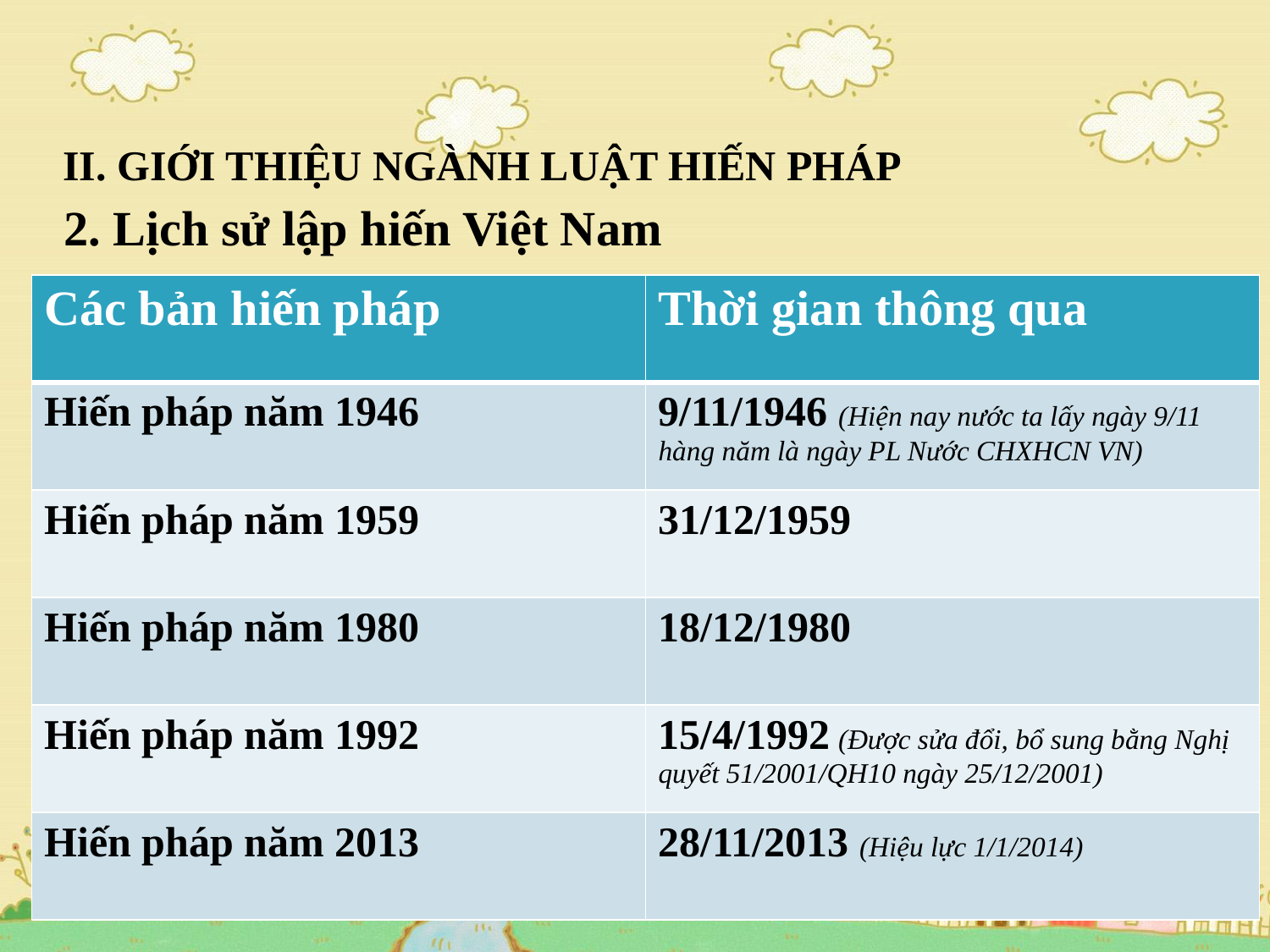

# II. GIỚI THIỆU NGÀNH LUẬT HIẾN PHÁP
2. Lịch sử lập hiến Việt Nam

| Các bản hiến pháp | Thời gian thông qua |
| --- | --- |
| Hiến pháp năm 1946 | 9/11/1946 (Hiện nay nước ta lấy ngày 9/11 hàng năm là ngày PL Nước CHXHCN VN) |
| Hiến pháp năm 1959 | 31/12/1959 |
| Hiến pháp năm 1980 | 18/12/1980 |
| Hiến pháp năm 1992 | 15/4/1992 (Được sửa đổi, bổ sung bằng Nghị quyết 51/2001/QH10 ngày 25/12/2001) |
| Hiến pháp năm 2013 | 28/11/2013 (Hiệu lực 1/1/2014) |